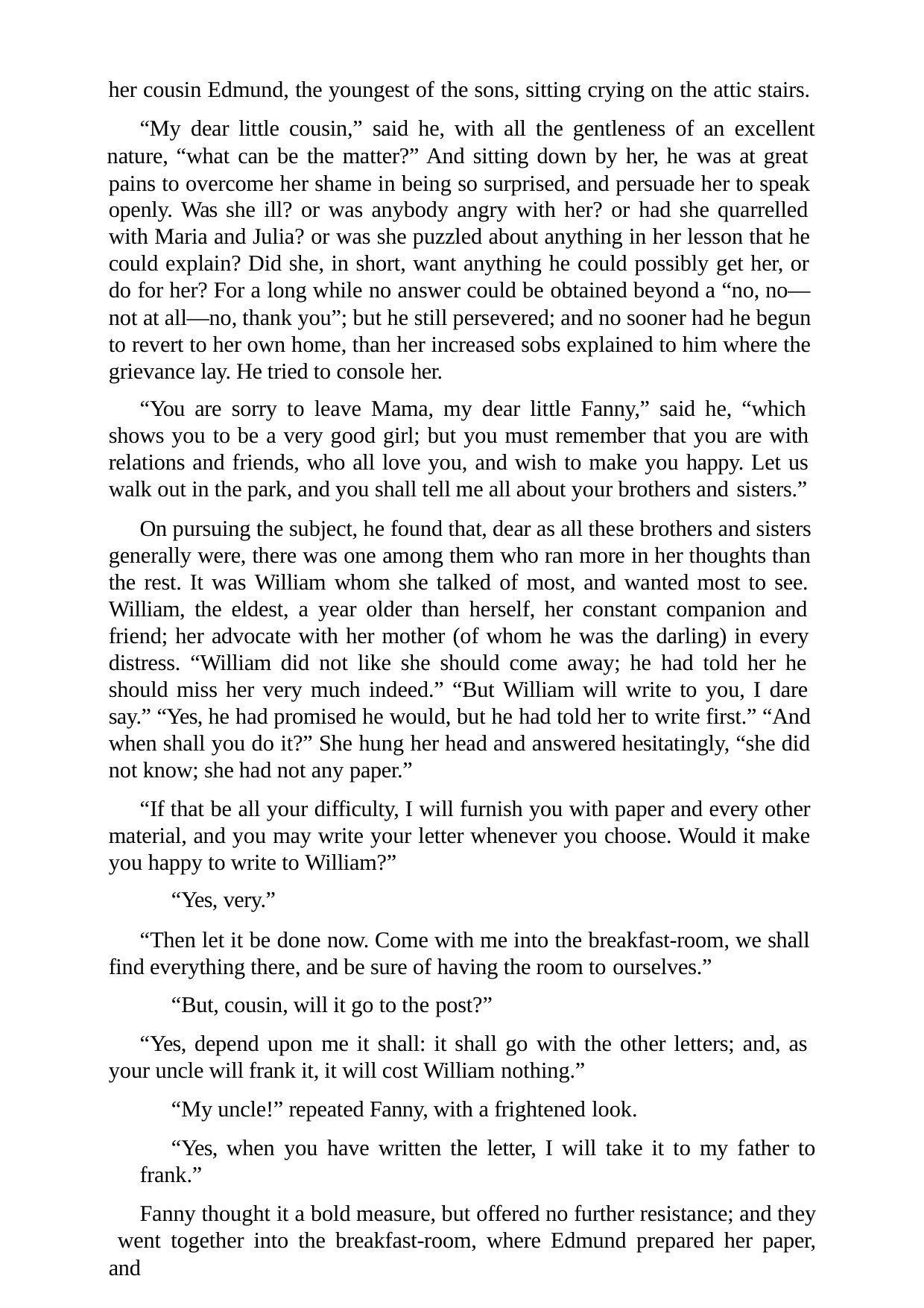

her cousin Edmund, the youngest of the sons, sitting crying on the attic stairs.  “My dear little cousin,” said he, with all the gentleness of an excellent
nature, “what can be the matter?” And sitting down by her, he was at great  pains to overcome her shame in being so surprised, and persuade her to speak  openly. Was she ill? or was anybody angry with her? or had she quarrelled  with Maria and Julia? or was she puzzled about anything in her lesson that he  could explain? Did she, in short, want anything he could possibly get her, or  do for her? For a long while no answer could be obtained beyond a “no, no—  not at all—no, thank you”; but he still persevered; and no sooner had he begun  to revert to her own home, than her increased sobs explained to him where the  grievance lay. He tried to console her.
“You are sorry to leave Mama, my dear little Fanny,” said he, “which  shows you to be a very good girl; but you must remember that you are with  relations and friends, who all love you, and wish to make you happy. Let us  walk out in the park, and you shall tell me all about your brothers and sisters.”
On pursuing the subject, he found that, dear as all these brothers and sisters  generally were, there was one among them who ran more in her thoughts than  the rest. It was William whom she talked of most, and wanted most to see.  William, the eldest, a year older than herself, her constant companion and  friend; her advocate with her mother (of whom he was the darling) in every  distress. “William did not like she should come away; he had told her he  should miss her very much indeed.” “But William will write to you, I dare  say.” “Yes, he had promised he would, but he had told her to write first.” “And  when shall you do it?” She hung her head and answered hesitatingly, “she did  not know; she had not any paper.”
“If that be all your difficulty, I will furnish you with paper and every other  material, and you may write your letter whenever you choose. Would it make  you happy to write to William?”
“Yes, very.”
“Then let it be done now. Come with me into the breakfast-room, we shall  find everything there, and be sure of having the room to ourselves.”
“But, cousin, will it go to the post?”
“Yes, depend upon me it shall: it shall go with the other letters; and, as  your uncle will frank it, it will cost William nothing.”
“My uncle!” repeated Fanny, with a frightened look.
“Yes, when you have written the letter, I will take it to my father to frank.”
Fanny thought it a bold measure, but offered no further resistance; and they  went together into the breakfast-room, where Edmund prepared her paper, and